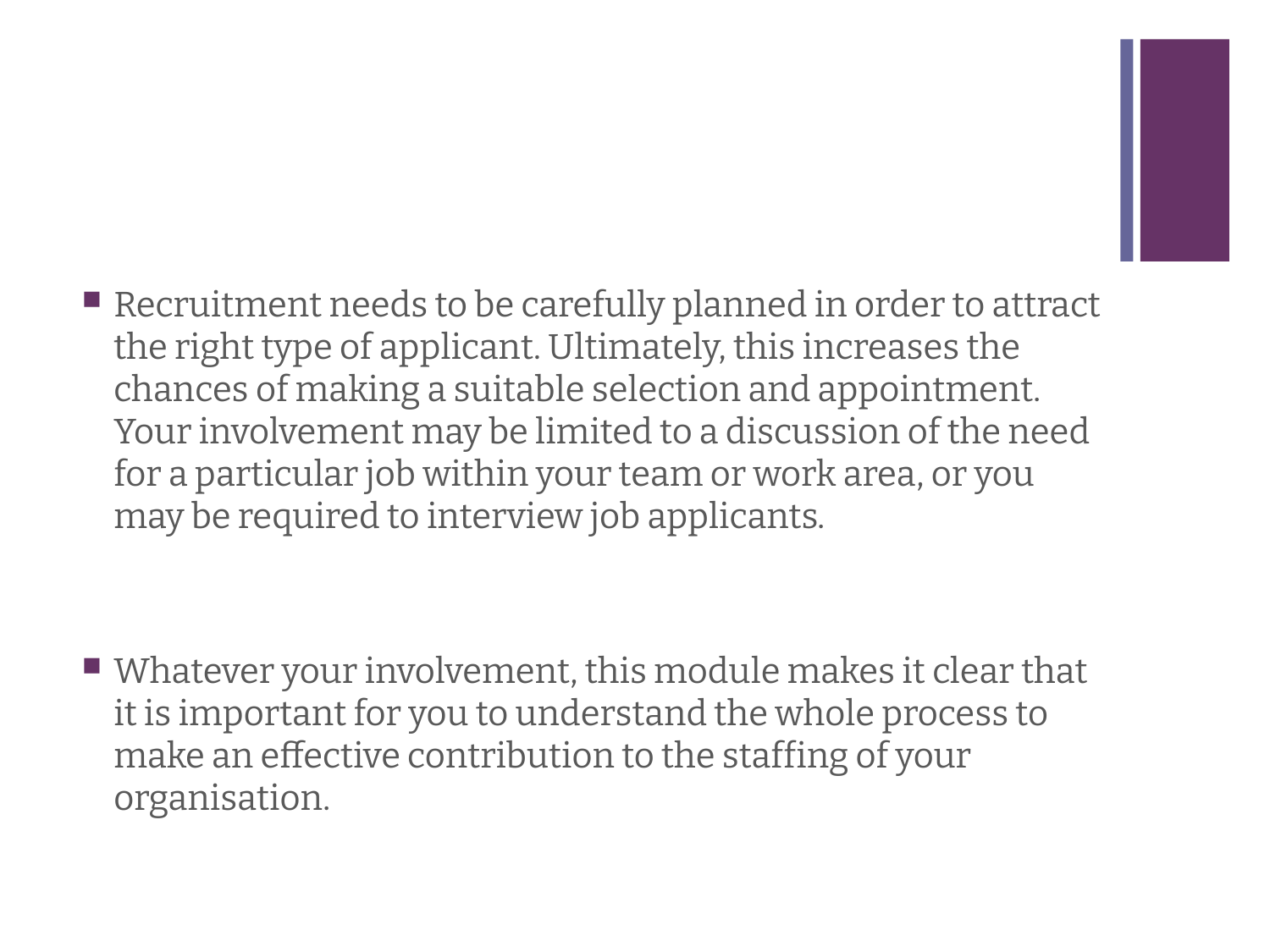

#
Recruitment needs to be carefully planned in order to attract the right type of applicant. Ultimately, this increases the chances of making a suitable selection and appointment. Your involvement may be limited to a discussion of the need for a particular job within your team or work area, or you may be required to interview job applicants.

Whatever your involvement, this module makes it clear that it is important for you to understand the whole process to make an effective contribution to the staffing of your organisation.